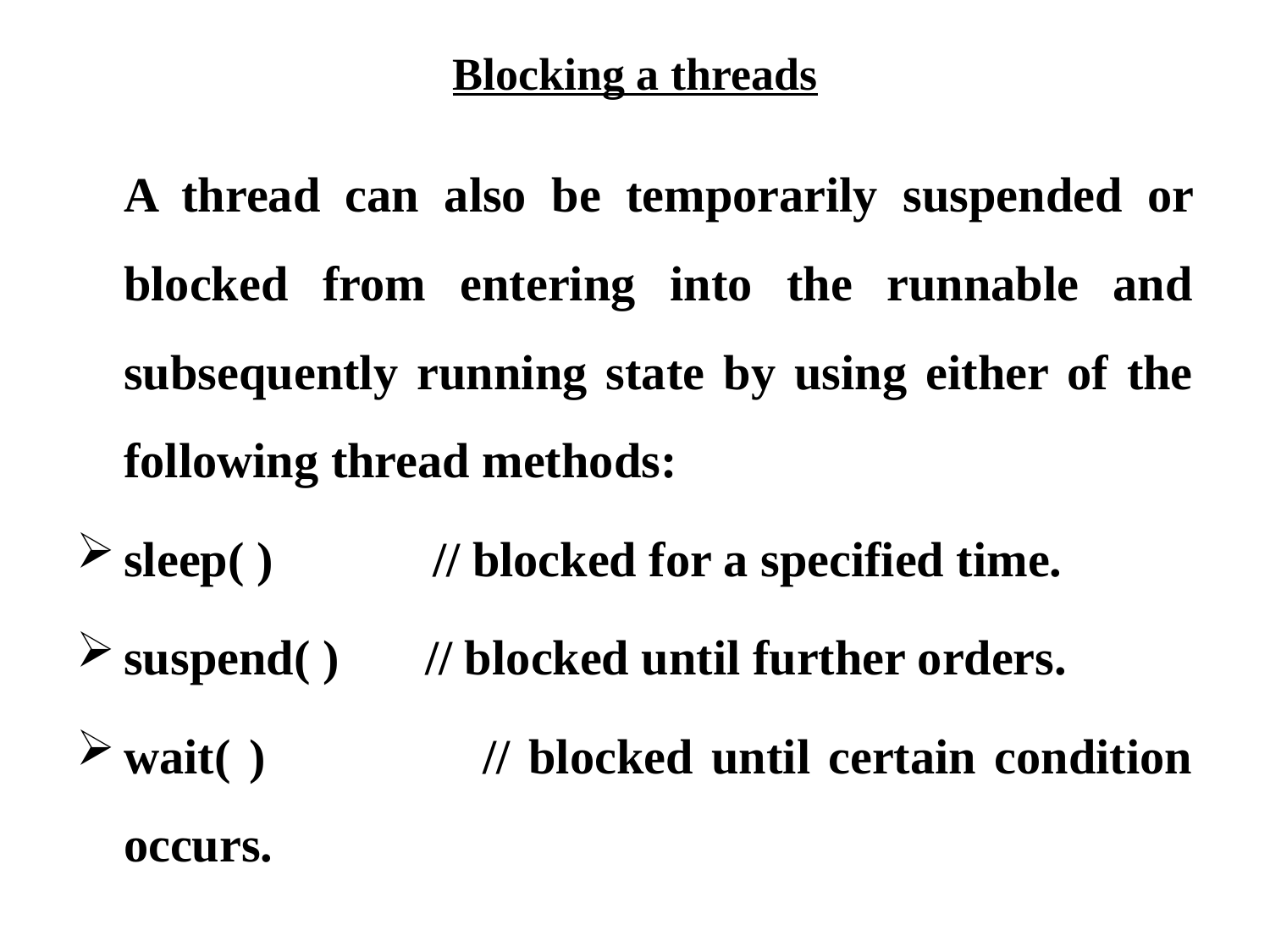

# Blocking a threads
	A thread can also be temporarily suspended or blocked from entering into the runnable and subsequently running state by using either of the following thread methods:
sleep( )             // blocked for a specified time.
suspend( )       // blocked until further orders.
wait( )            // blocked until certain condition occurs.